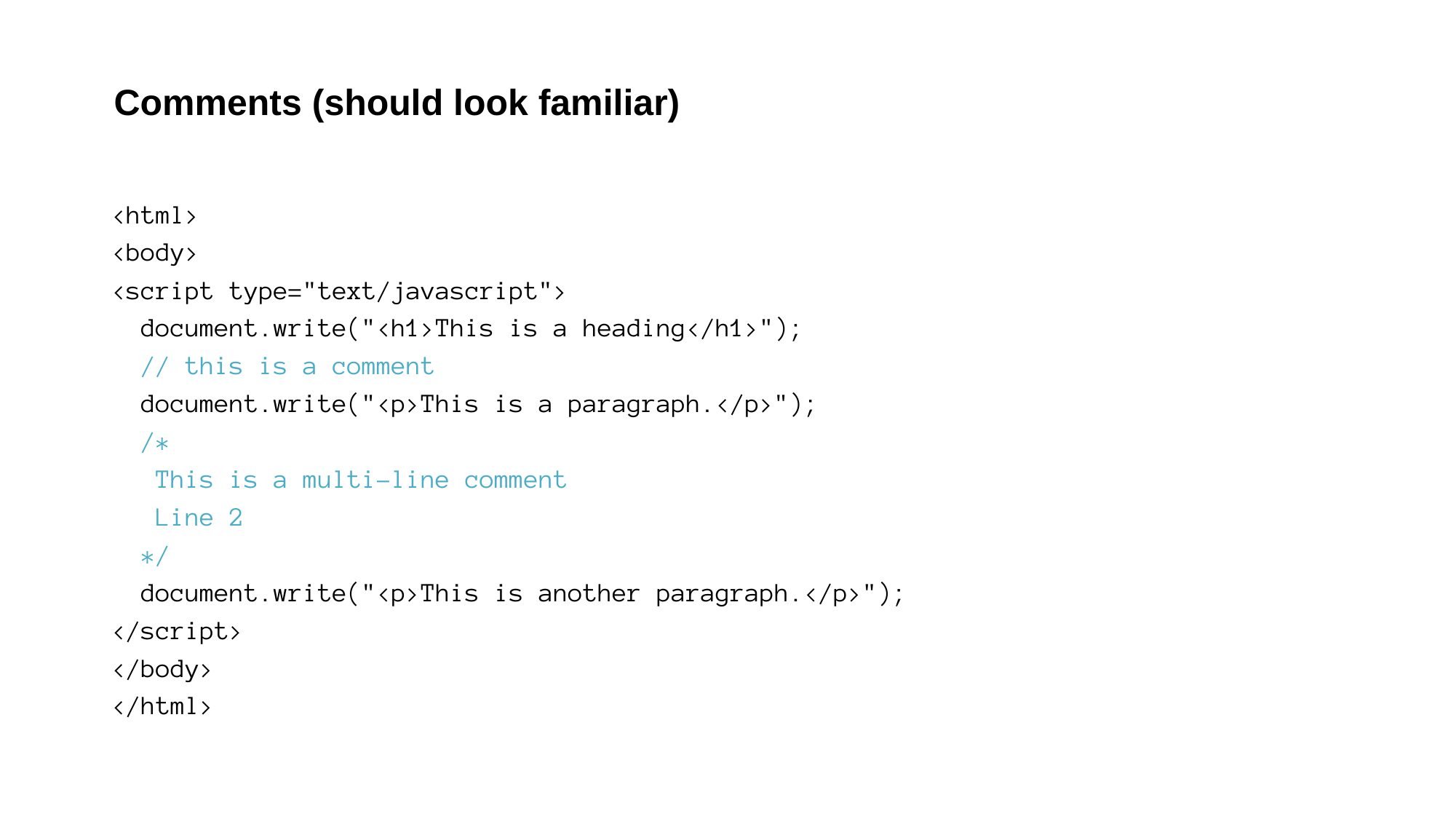

# Comments (should look familiar)
	<html>
	<body>
	<script type="text/javascript">
	  document.write("<h1>This is a heading</h1>");
	  // this is a comment
	  document.write("<p>This is a paragraph.</p>");
	  /*
	   This is a multi-line comment
	   Line 2
	  */
	  document.write("<p>This is another paragraph.</p>");
	</script>
	</body>
	</html>